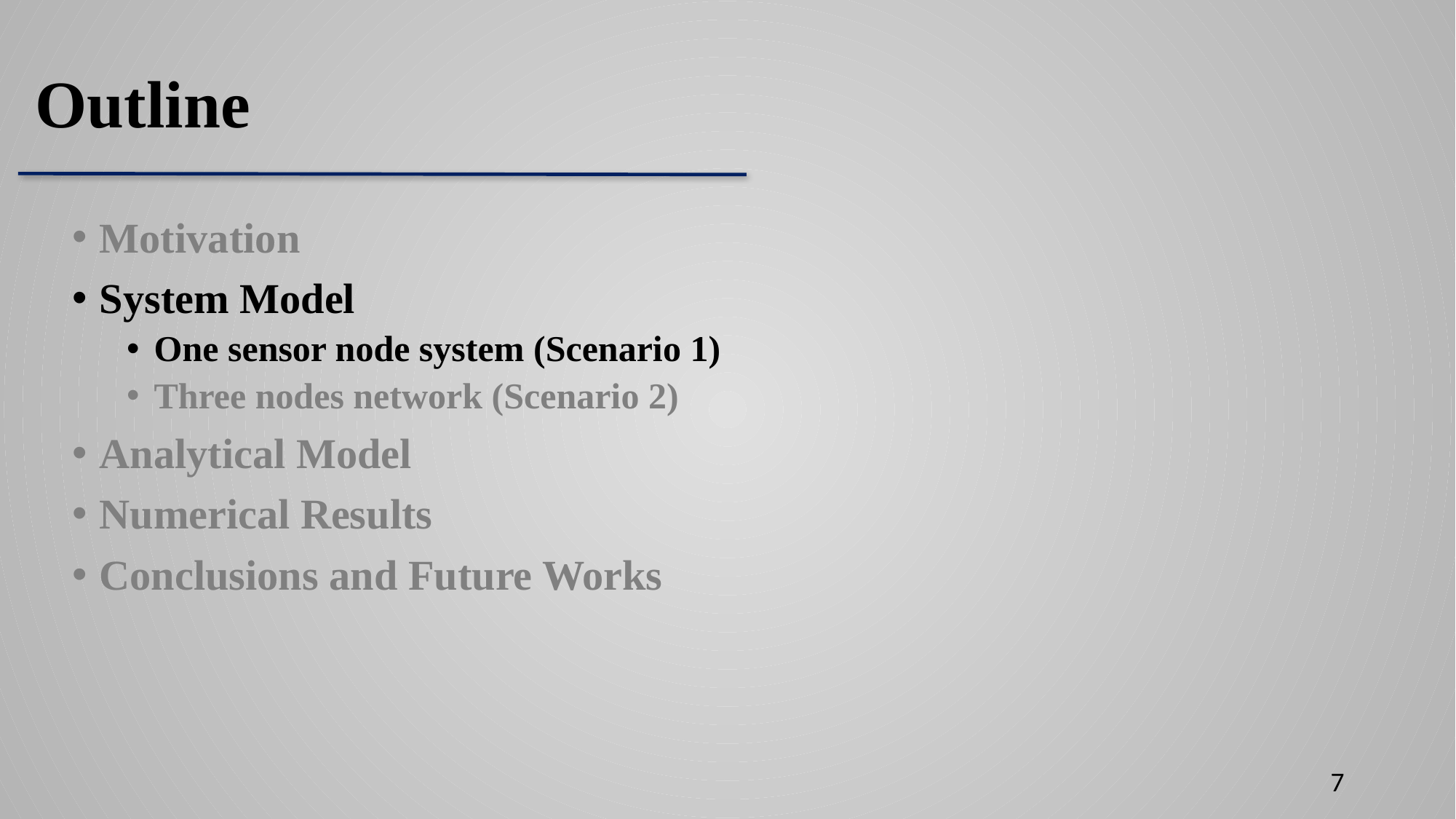

Outline
Motivation
System Model
One sensor node system (Scenario 1)
Three nodes network (Scenario 2)
Analytical Model
Numerical Results
Conclusions and Future Works

7